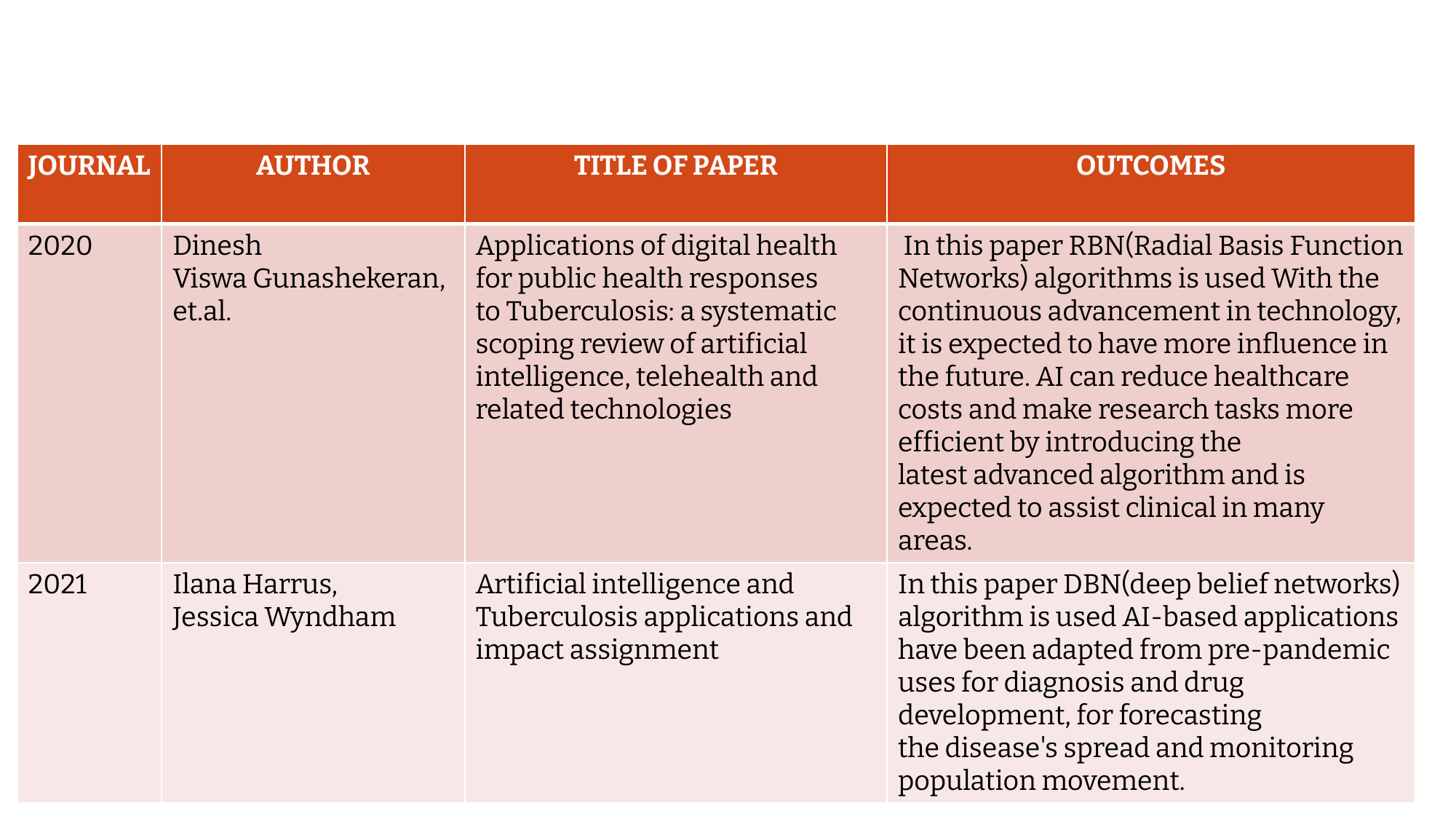

| JOURNAL​ | AUTHOR​ | TITLE OF PAPER​ | OUTCOMES​ |
| --- | --- | --- | --- |
| 2020​ | Dinesh Viswa Gunashekeran, et.al. | Applications of digital health for public health responses to Tuberculosis: a systematic scoping review of artificial intelligence, telehealth and related technologies​ | In this paper RBN(Radial Basis Function Networks) algorithms is used With the continuous advancement in technology, it is expected to have more influence in the future. AI can reduce healthcare costs and make research tasks more efficient by introducing the latest advanced algorithm and is expected to assist clinical in many areas.​ |
| 2021​ | Ilana Harrus, Jessica Wyndham​ | Artificial intelligence and Tuberculosis applications and impact assignment​ ​ | In this paper DBN(deep belief networks) algorithm is used AI-based applications have been adapted from pre-pandemic uses for diagnosis and drug development, for forecasting the disease's spread and monitoring population movement.​ |